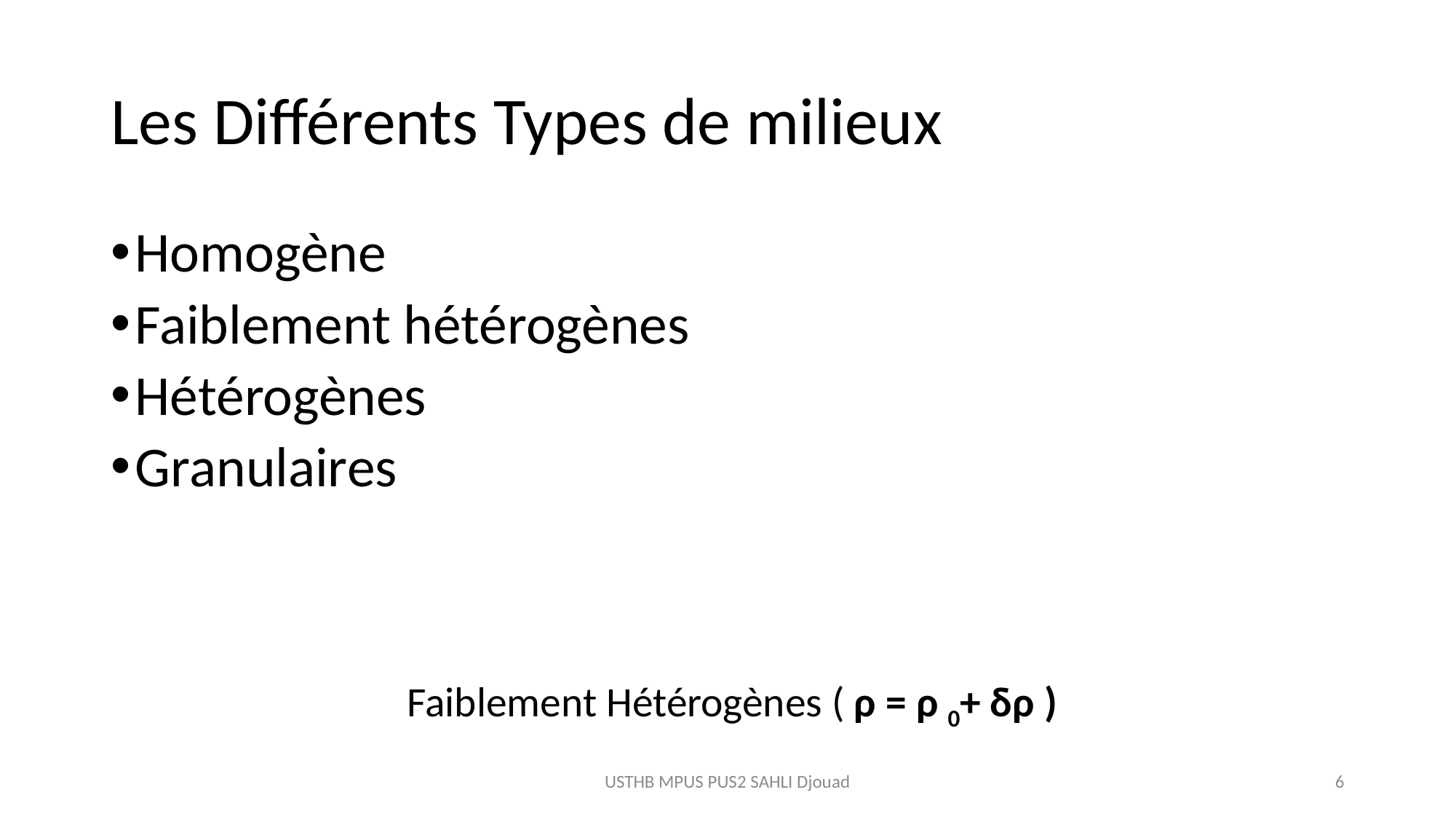

# Les Différents Types de milieux
Homogène
Faiblement hétérogènes
Hétérogènes
Granulaires

 Faiblement Hétérogènes ( ρ = ρ 0+ δρ )

USTHB MPUS PUS2 SAHLI Djouad
6